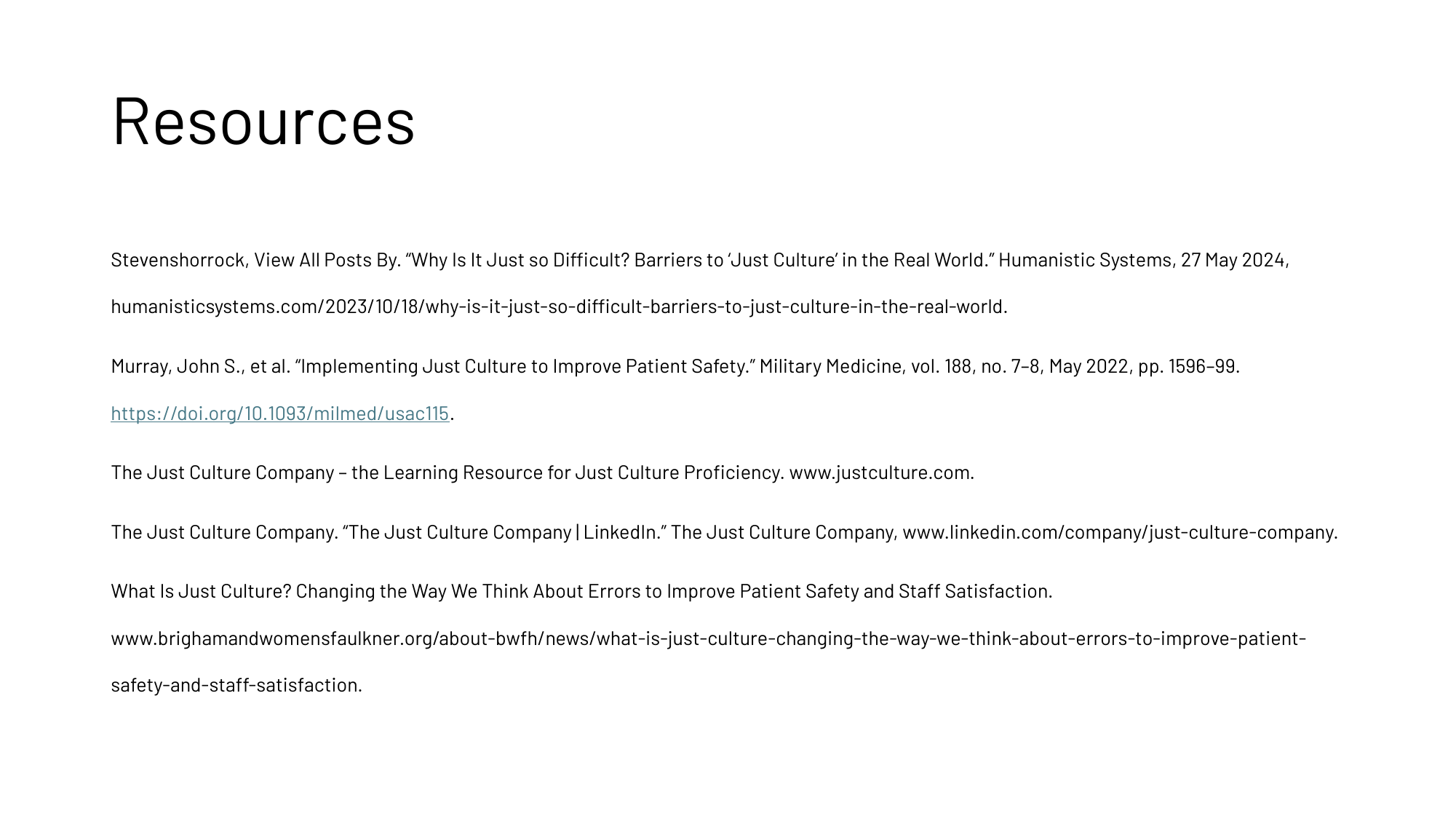

# Resources
Stevenshorrock, View All Posts By. “Why Is It Just so Difficult? Barriers to ‘Just Culture’ in the Real World.” Humanistic Systems, 27 May 2024, humanisticsystems.com/2023/10/18/why-is-it-just-so-difficult-barriers-to-just-culture-in-the-real-world.
Murray, John S., et al. “Implementing Just Culture to Improve Patient Safety.” Military Medicine, vol. 188, no. 7–8, May 2022, pp. 1596–99. https://doi.org/10.1093/milmed/usac115.
The Just Culture Company – the Learning Resource for Just Culture Proficiency. www.justculture.com.
The Just Culture Company. “The Just Culture Company | LinkedIn.” The Just Culture Company, www.linkedin.com/company/just-culture-company.
What Is Just Culture? Changing the Way We Think About Errors to Improve Patient Safety and Staff Satisfaction. www.brighamandwomensfaulkner.org/about-bwfh/news/what-is-just-culture-changing-the-way-we-think-about-errors-to-improve-patient-safety-and-staff-satisfaction.